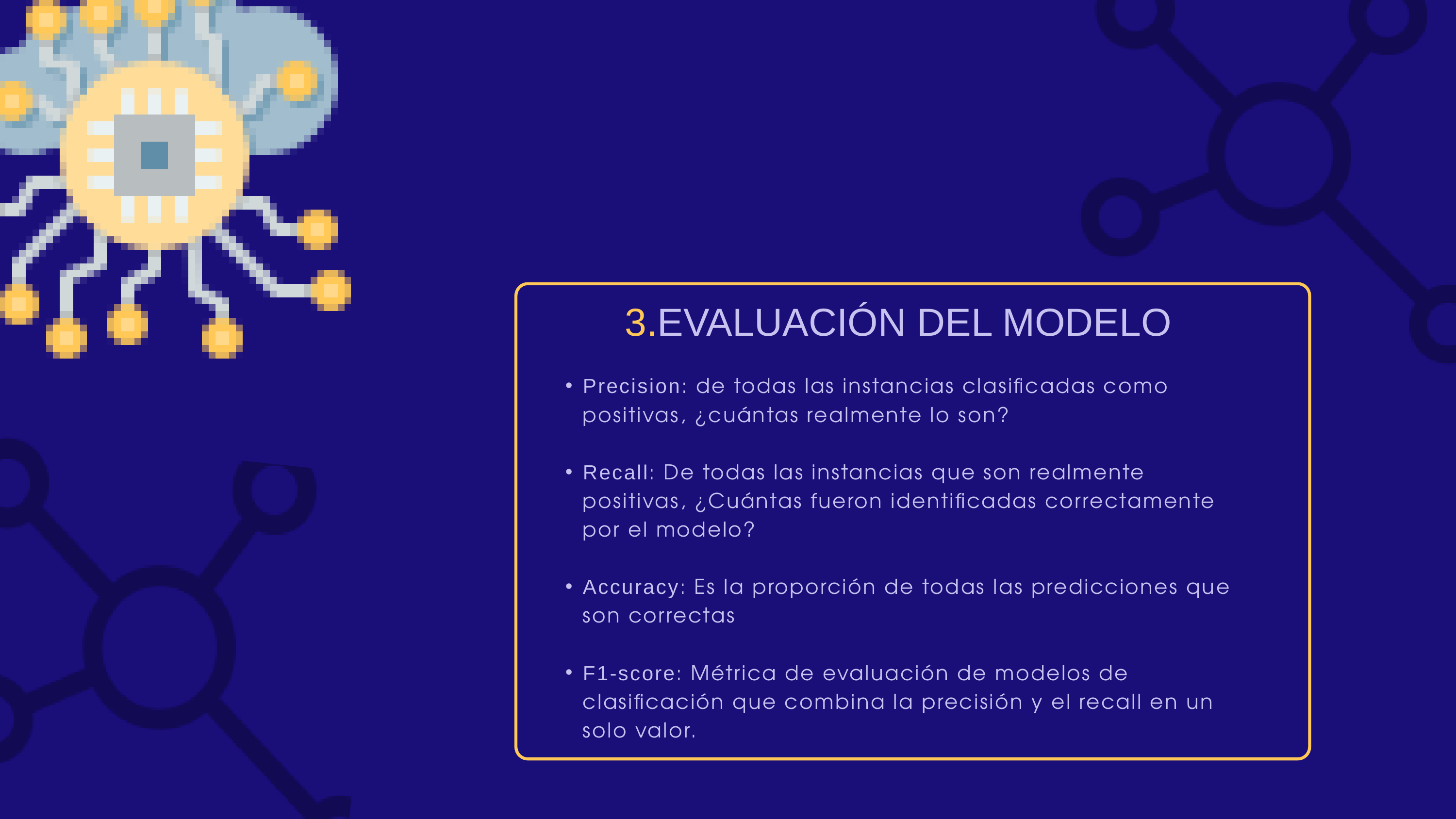

3.EVALUACIÓN DEL MODELO

Precision: de todas las instancias clasificadas como positivas, ¿cuántas realmente lo son?

Recall: De todas las instancias que son realmente positivas, ¿Cuántas fueron identificadas correctamente por el modelo?

Accuracy: Es la proporción de todas las predicciones que son correctas

F1-score: Métrica de evaluación de modelos de clasificación que combina la precisión y el recall en un solo valor.